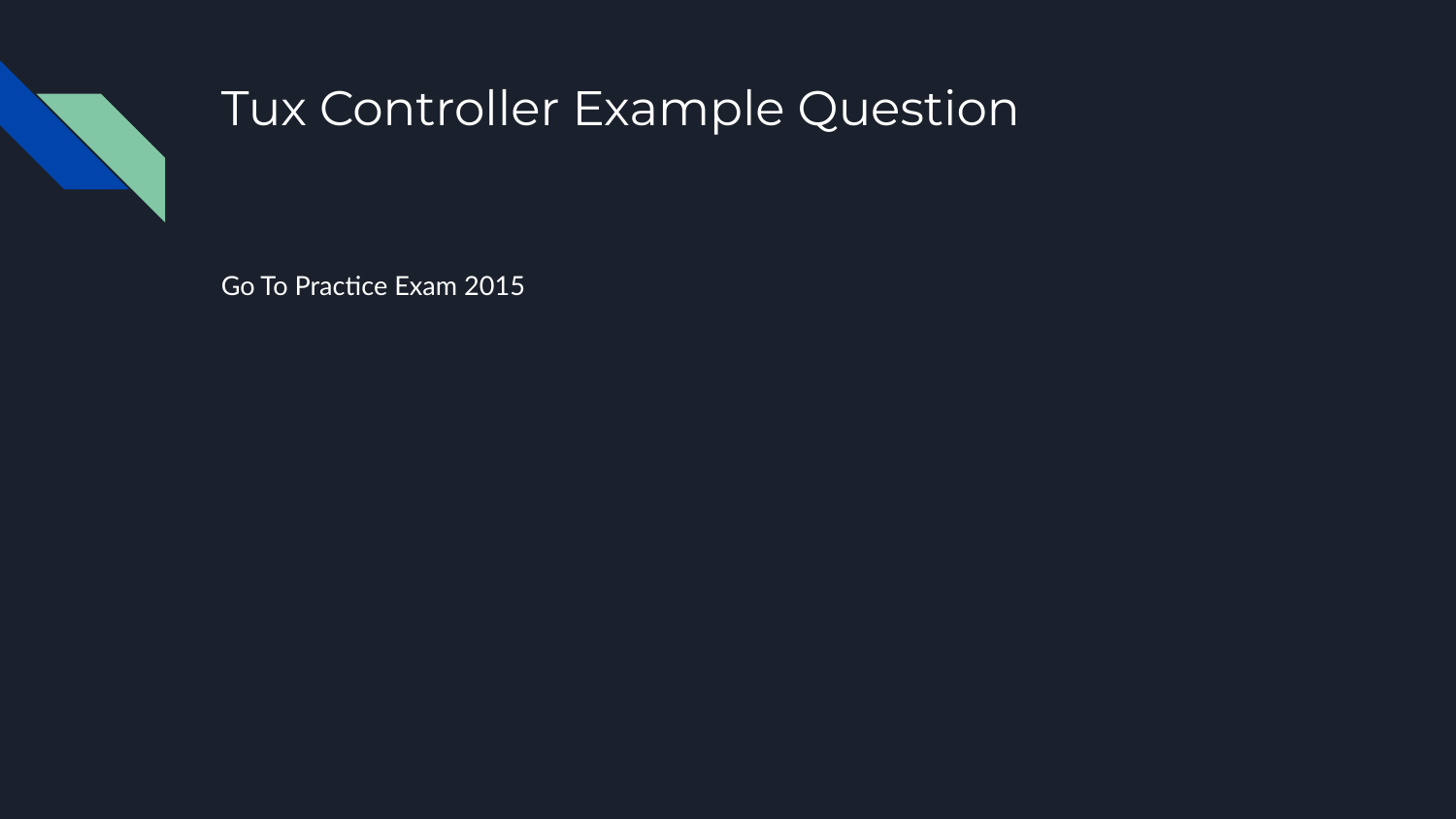

# Tux Controller Example Question
Go To Practice Exam 2015